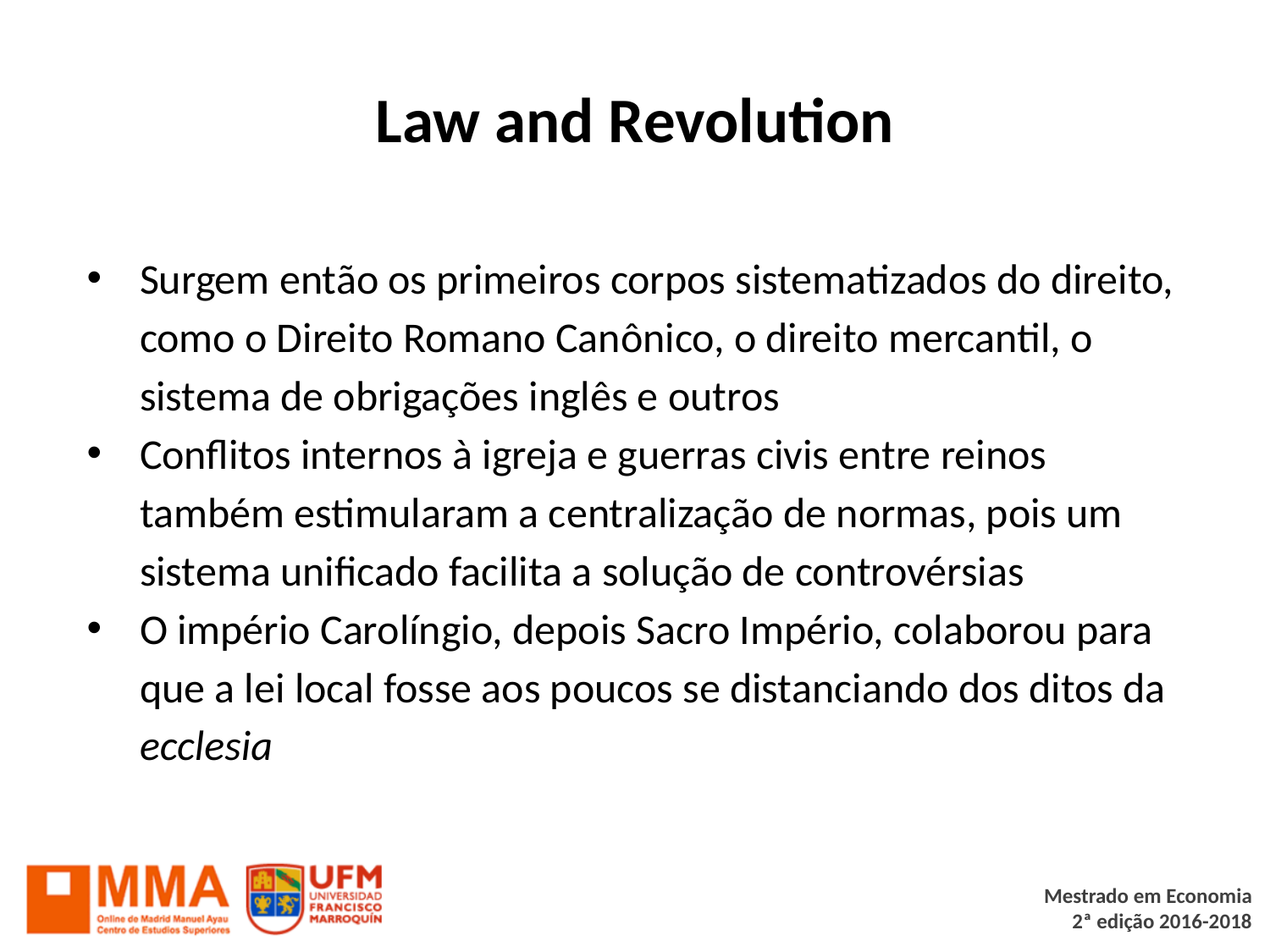

# Law and Revolution
Surgem então os primeiros corpos sistematizados do direito, como o Direito Romano Canônico, o direito mercantil, o sistema de obrigações inglês e outros
Conflitos internos à igreja e guerras civis entre reinos também estimularam a centralização de normas, pois um sistema unificado facilita a solução de controvérsias
O império Carolíngio, depois Sacro Império, colaborou para que a lei local fosse aos poucos se distanciando dos ditos da ecclesia